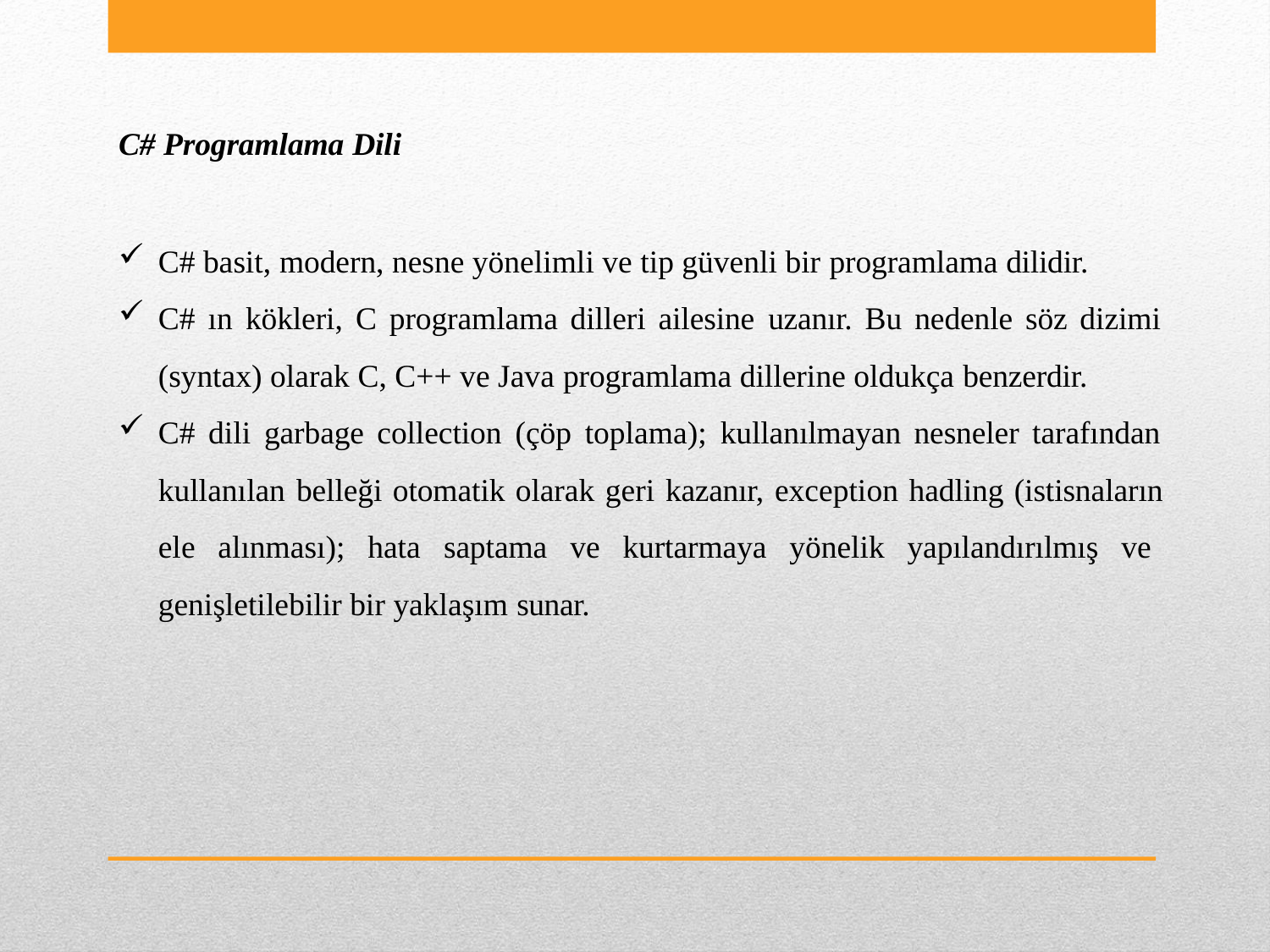

C# Programlama Dili

C# basit, modern, nesne yönelimli ve tip güvenli bir programlama dilidir.
C# ın kökleri, C programlama dilleri ailesine uzanır. Bu nedenle söz dizimi  (syntax) olarak C, C++ ve Java programlama dillerine oldukça benzerdir.
C# dili garbage collection (çöp toplama); kullanılmayan nesneler tarafından  kullanılan belleği otomatik olarak geri kazanır, exception hadling (istisnaların  ele alınması); hata saptama ve kurtarmaya yönelik yapılandırılmış ve  genişletilebilir bir yaklaşım sunar.